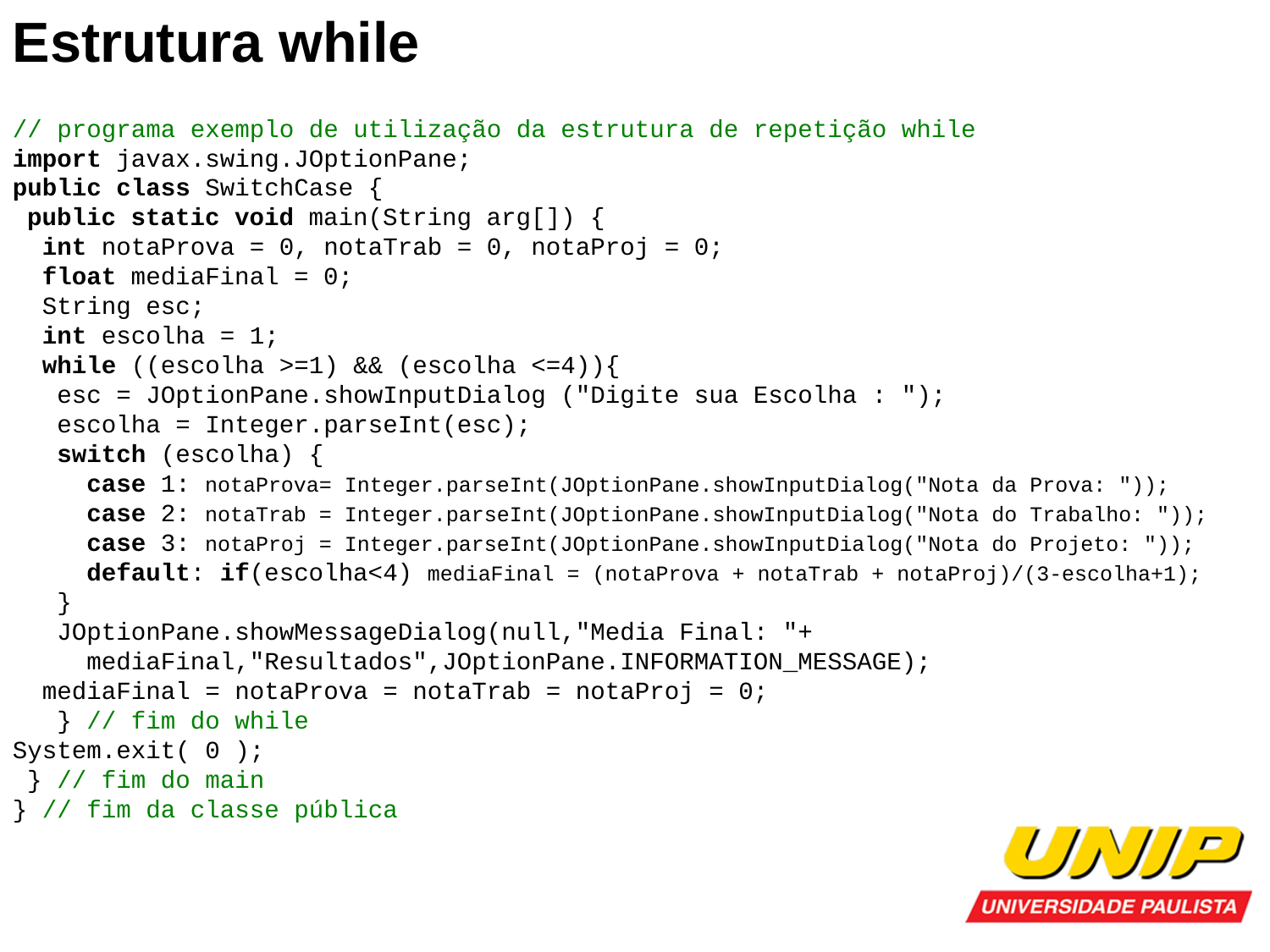

Estrutura while
// programa exemplo de utilização da estrutura de repetição while
import javax.swing.JOptionPane;
public class SwitchCase {
 public static void main(String arg[]) {
  int notaProva = 0, notaTrab = 0, notaProj = 0;
  float mediaFinal = 0;
  String esc;
  int escolha = 1;
  while ((escolha >=1) && (escolha <=4)){
   esc = JOptionPane.showInputDialog ("Digite sua Escolha : ");
   escolha = Integer.parseInt(esc);
   switch (escolha) {
     case 1: notaProva= Integer.parseInt(JOptionPane.showInputDialog("Nota da Prova: "));
     case 2: notaTrab = Integer.parseInt(JOptionPane.showInputDialog("Nota do Trabalho: "));
     case 3: notaProj = Integer.parseInt(JOptionPane.showInputDialog("Nota do Projeto: "));
     default: if(escolha<4) mediaFinal = (notaProva + notaTrab + notaProj)/(3-escolha+1);
   }
   JOptionPane.showMessageDialog(null,"Media Final: "+ mediaFinal,"Resultados",JOptionPane.INFORMATION_MESSAGE);
  mediaFinal = notaProva = notaTrab = notaProj = 0;
   } // fim do while
System.exit( 0 );
 } // fim do main
} // fim da classe pública